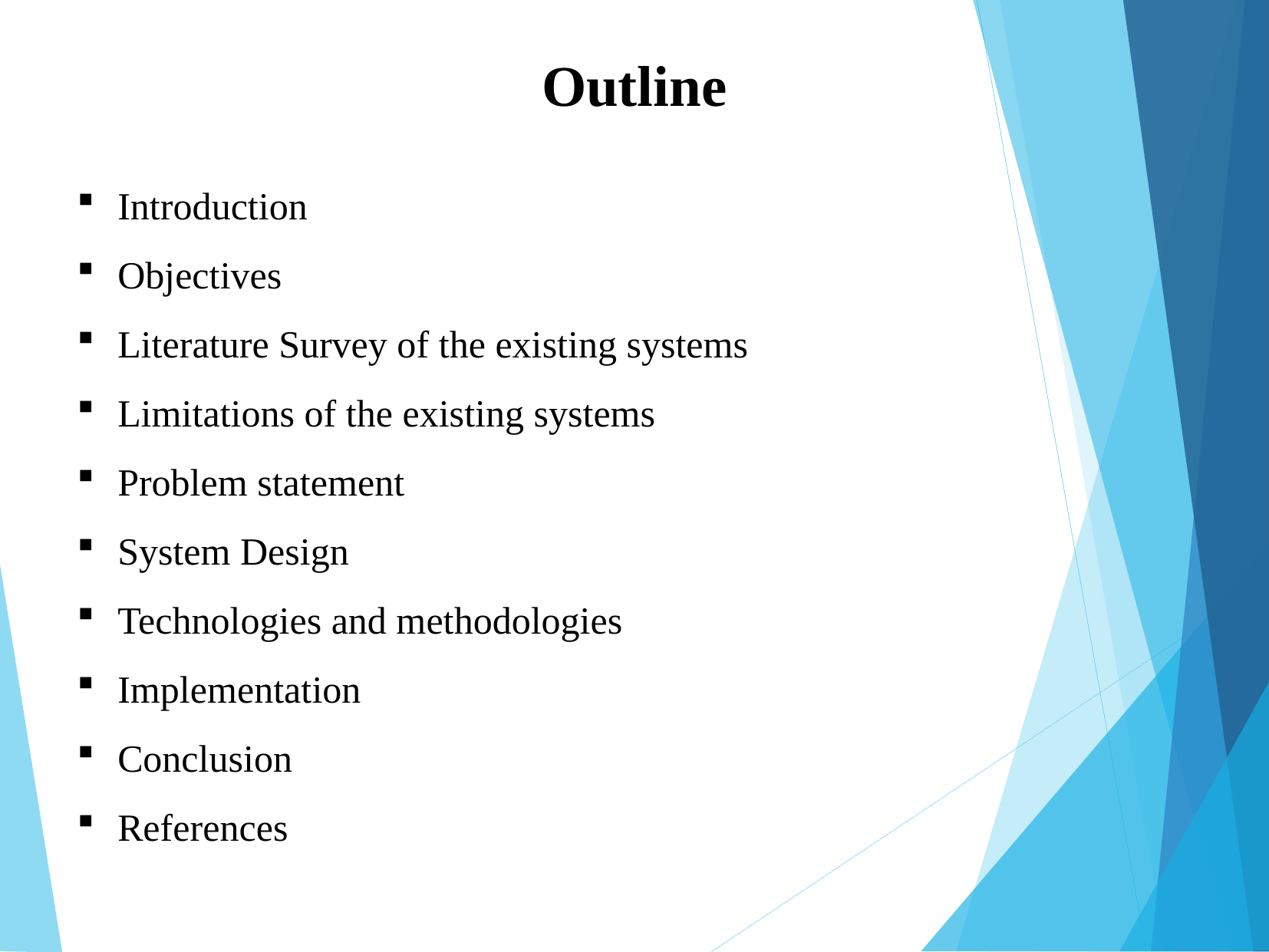

Outline
Introduction
Objectives
Literature Survey of the existing systems
Limitations of the existing systems
Problem statement
System Design
Technologies and methodologies
Implementation
Conclusion
References